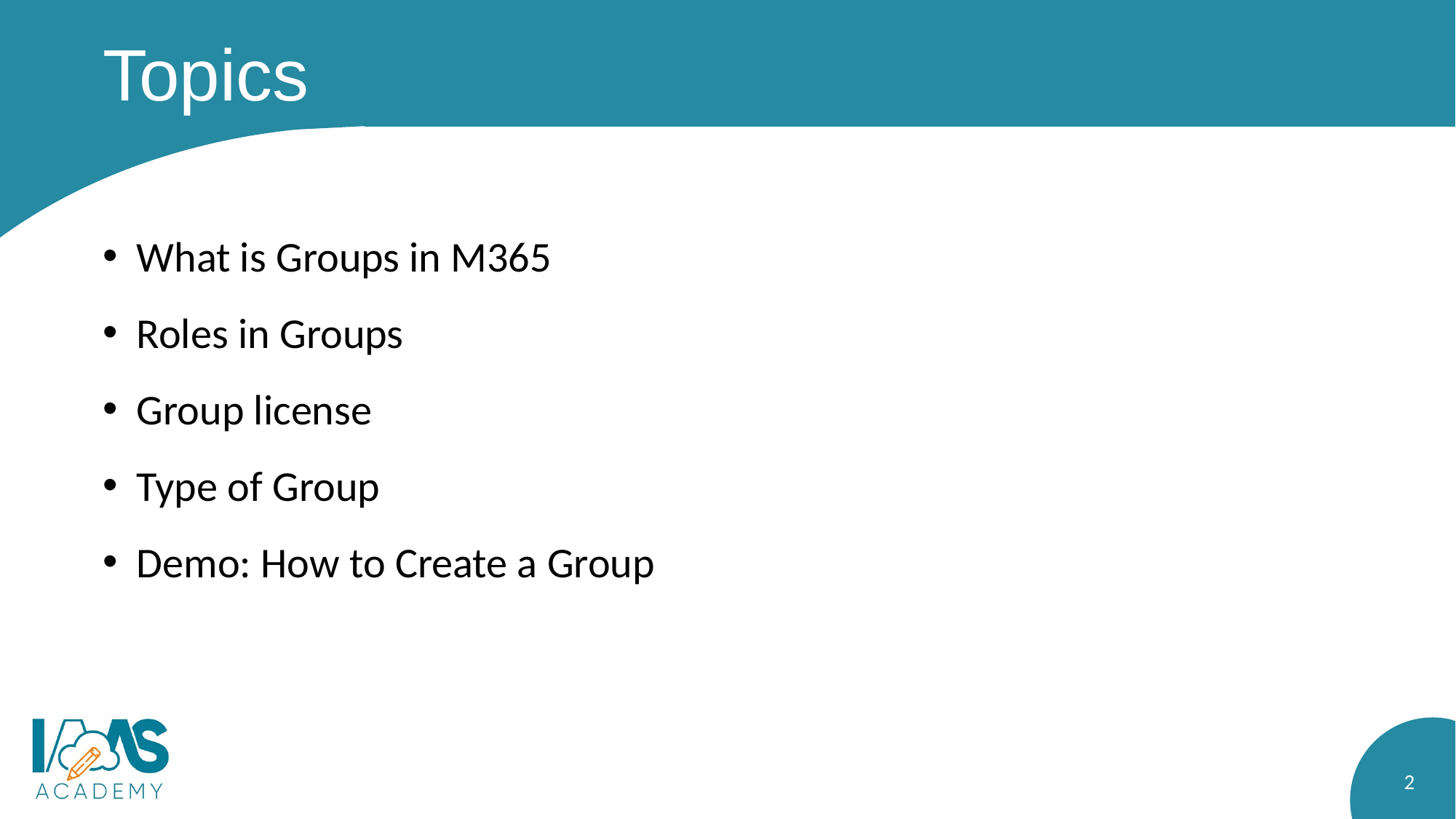

# Topics
What is Groups in M365
Roles in Groups
Group license
Type of Group
Demo: How to Create a Group

2